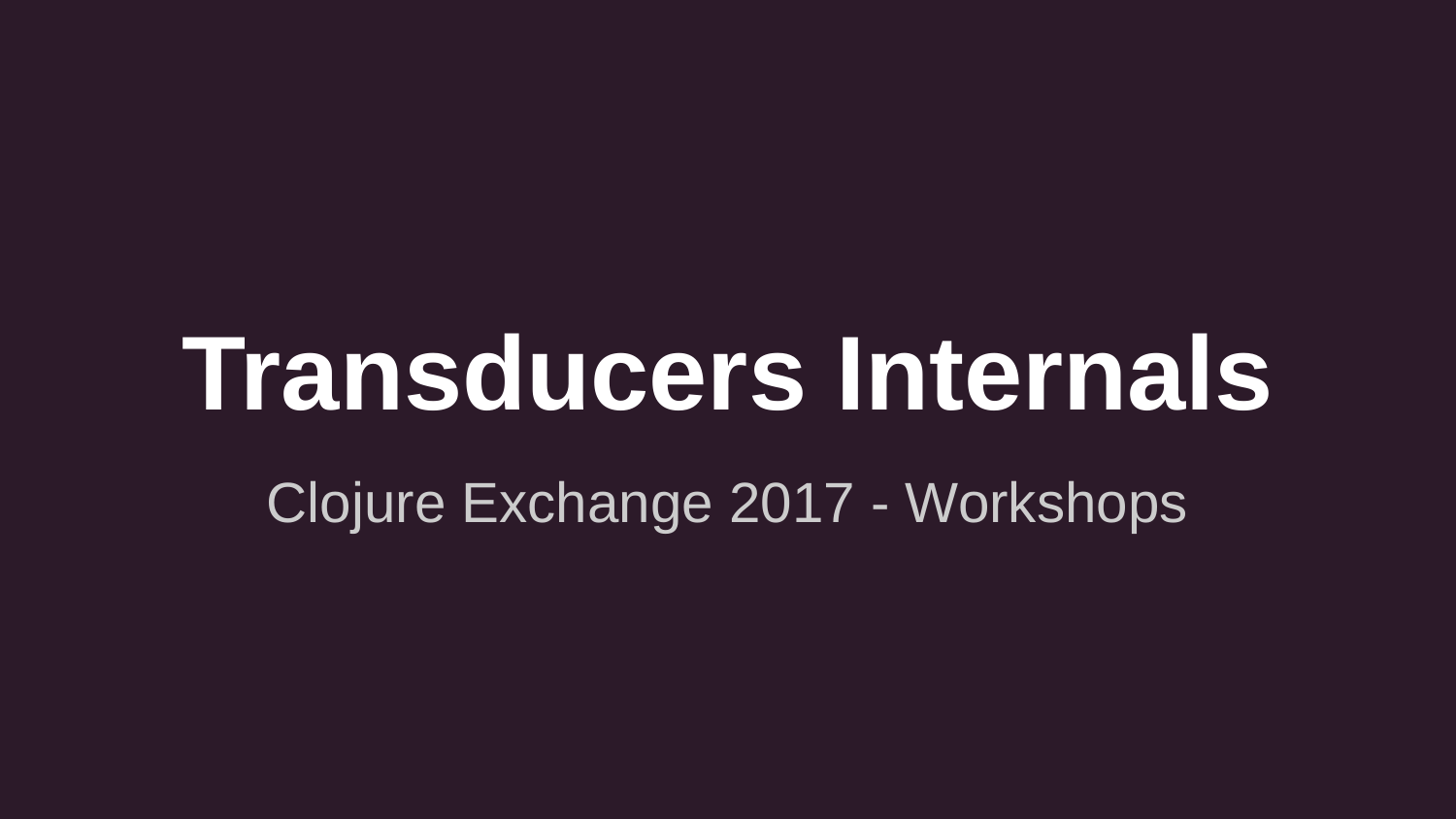

# Transducers Internals
Clojure Exchange 2017 - Workshops